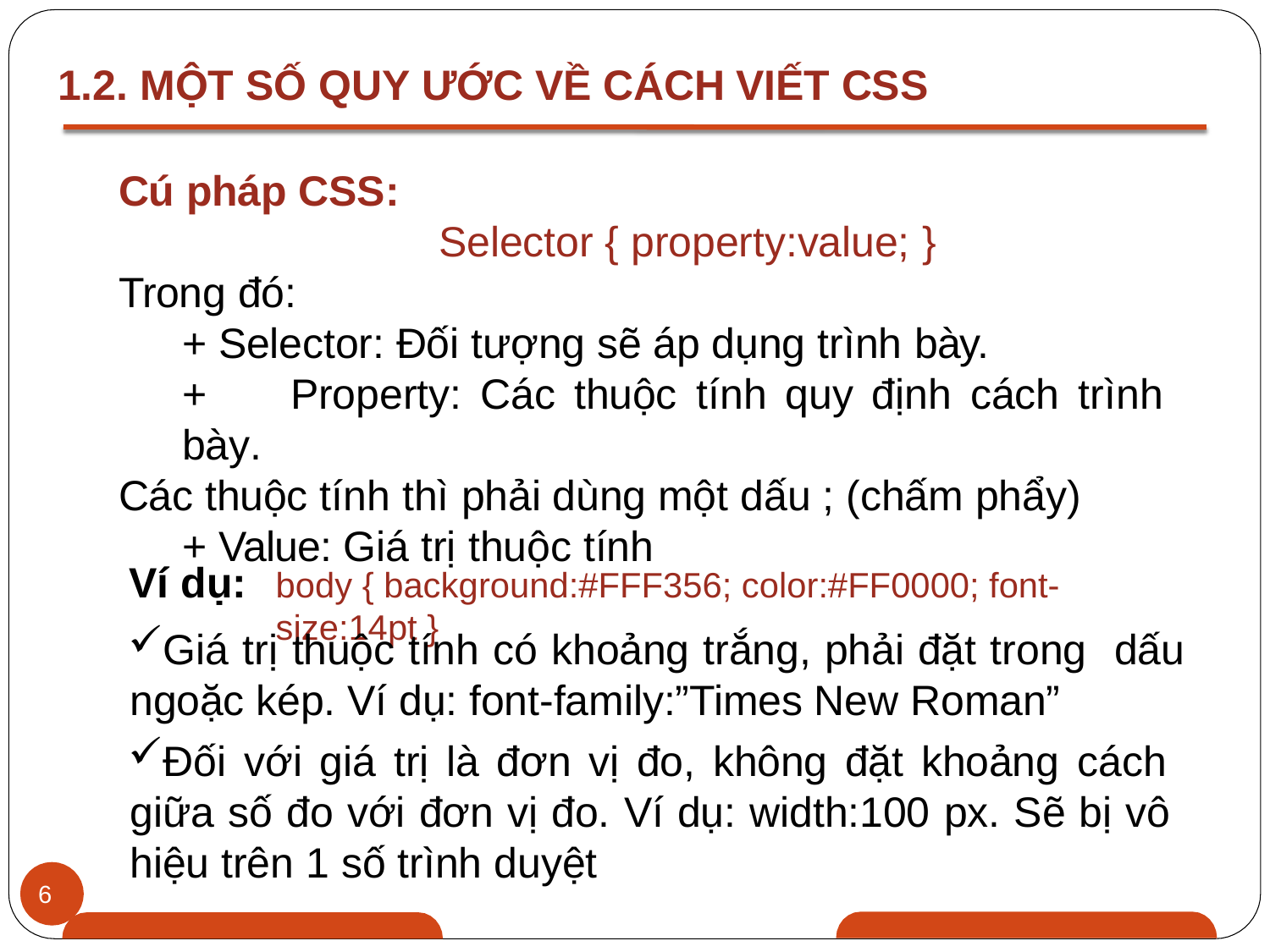

# 1.2. MỘT SỐ QUY ƯỚC VỀ CÁCH VIẾT CSS
Cú pháp CSS:
Selector { property:value; }
Trong đó:
+ Selector: Đối tượng sẽ áp dụng trình bày.
+	Property:	Các	thuộc	tính	quy	định	cách	trình	bày.
Các thuộc tính thì phải dùng một dấu ; (chấm phẩy)
+ Value: Giá trị thuộc tính
Ví dụ:
body { background:#FFF356; color:#FF0000; font-size:14pt }
Giá trị thuộc tính có khoảng trắng, phải đặt trong  dấu ngoặc kép. Ví dụ: font-family:”Times New Roman”
Đối với giá trị là đơn vị đo, không đặt khoảng cách  giữa số đo với đơn vị đo. Ví dụ: width:100 px. Sẽ bị vô  hiệu trên 1 số trình duyệt
6